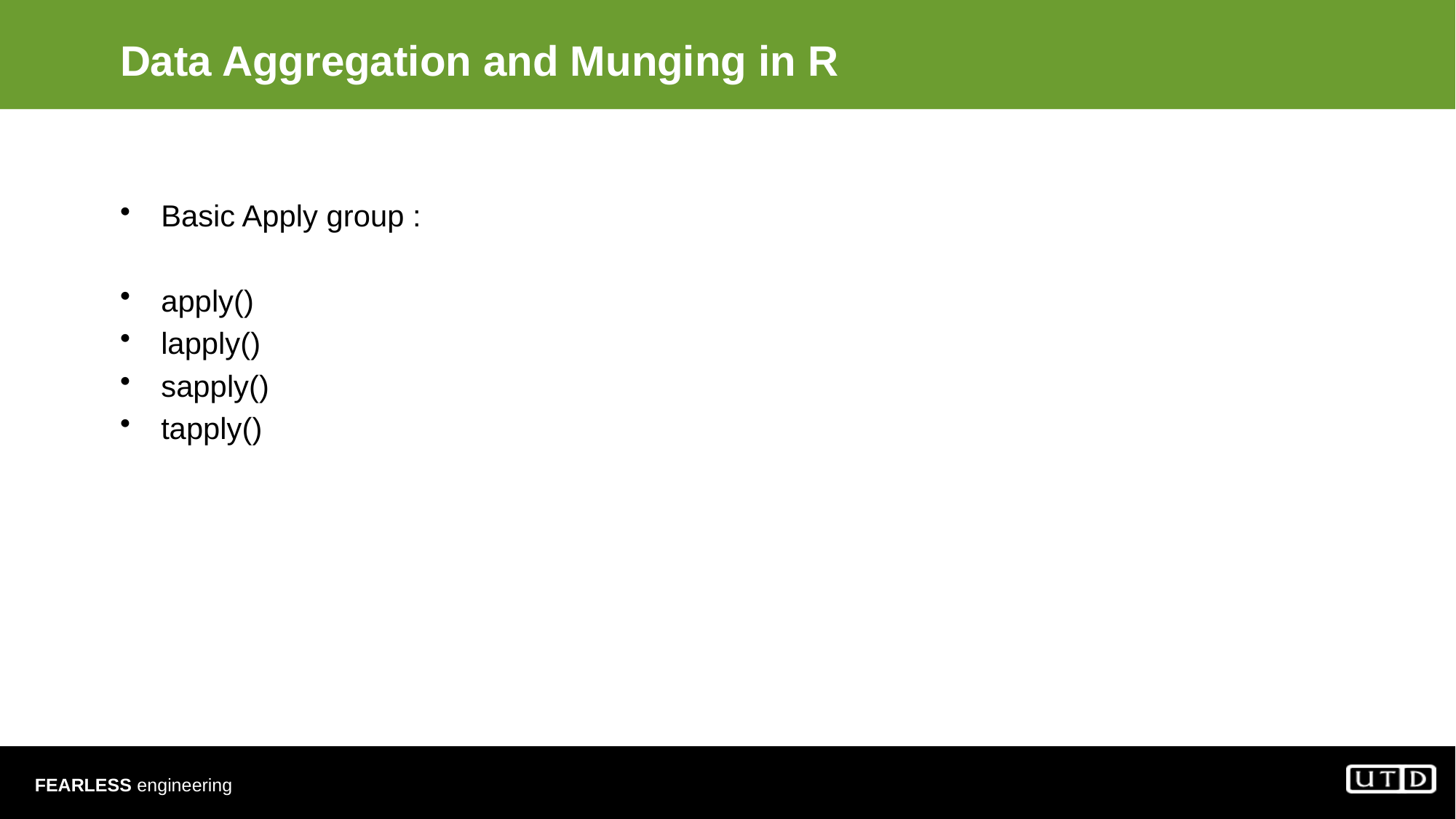

# Data Aggregation and Munging in R
Basic Apply group :

apply()
lapply()
sapply()
tapply()